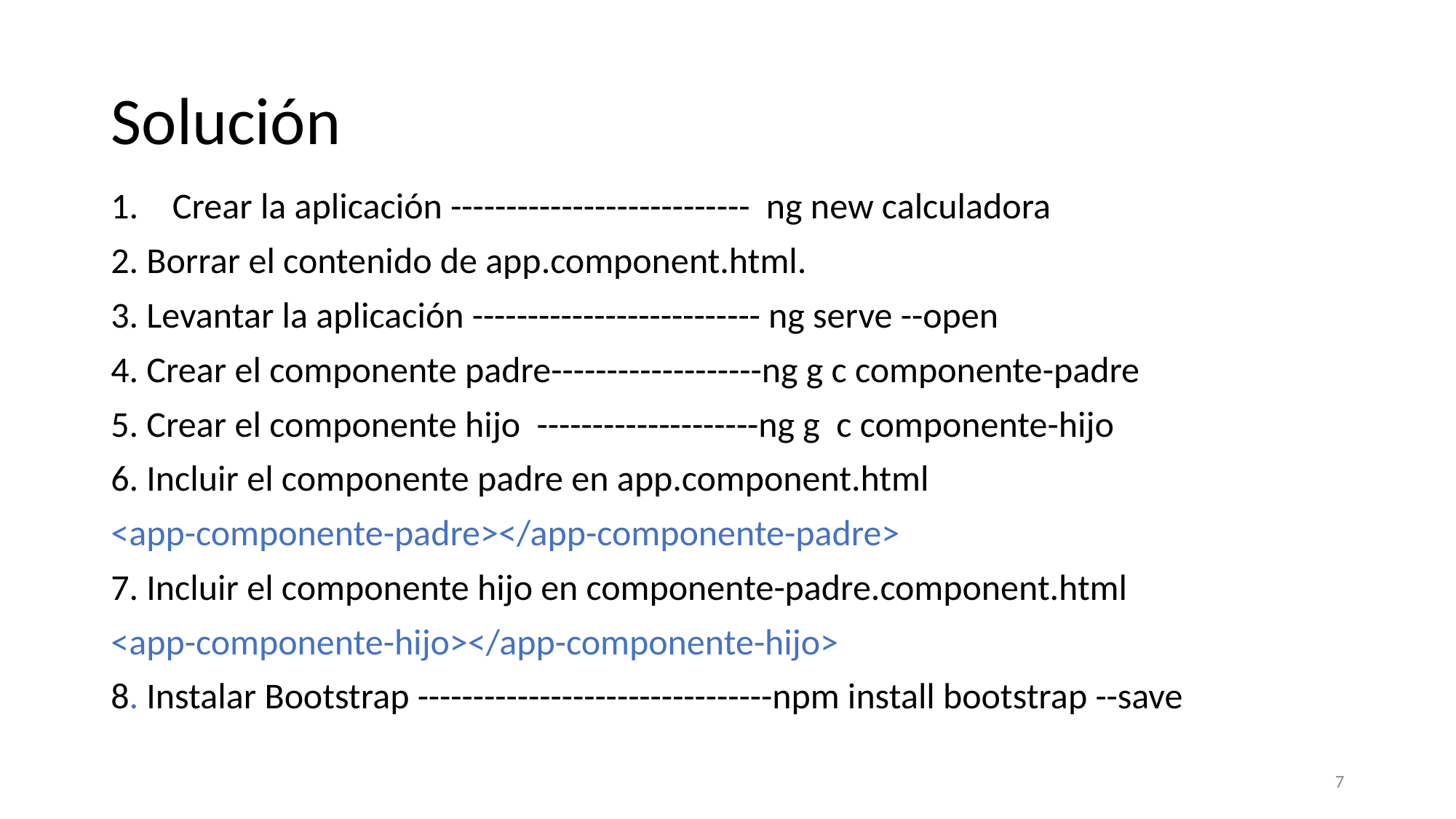

# Solución
Crear la aplicación ---------------------------  ng new calculadora
2. Borrar el contenido de app.component.html.
3. Levantar la aplicación -------------------------- ng serve --open
4. Crear el componente padre-------------------ng g c componente-padre
5. Crear el componente hijo  --------------------ng g  c componente-hijo
6. Incluir el componente padre en app.component.html
<app-componente-padre></app-componente-padre>
7. Incluir el componente hijo en componente-padre.component.html
<app-componente-hijo></app-componente-hijo>
8. Instalar Bootstrap --------------------------------npm install bootstrap --save

7